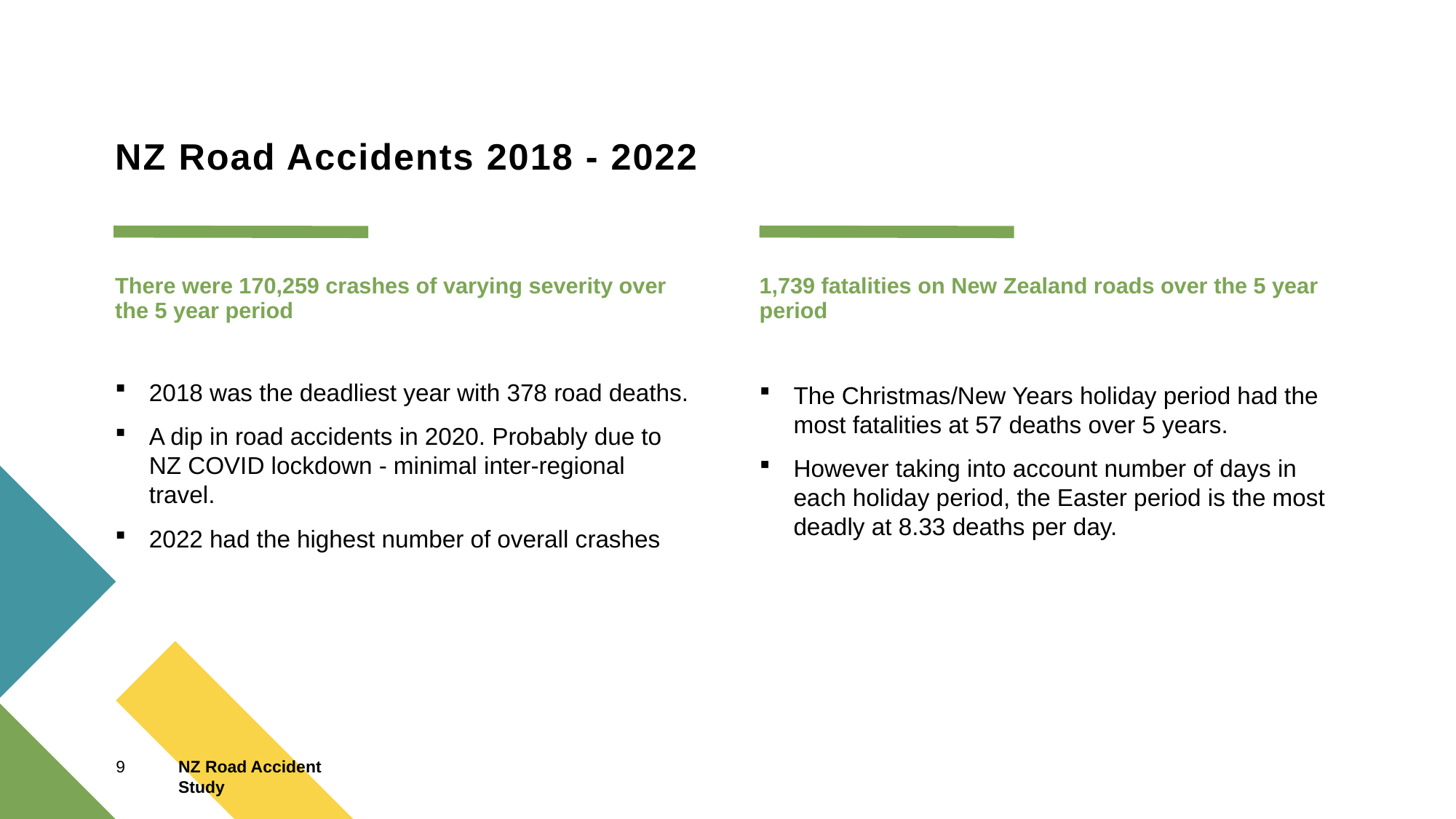

# NZ Road Accidents 2018 - 2022
There were 170,259 crashes of varying severity over the 5 year period
1,739 fatalities on New Zealand roads over the 5 year period

2018 was the deadliest year with 378 road deaths.
A dip in road accidents in 2020. Probably due to NZ COVID lockdown - minimal inter-regional travel.
2022 had the highest number of overall crashes
The Christmas/New Years holiday period had the most fatalities at 57 deaths over 5 years.
However taking into account number of days in each holiday period, the Easter period is the most deadly at 8.33 deaths per day.
9
NZ Road Accident Study